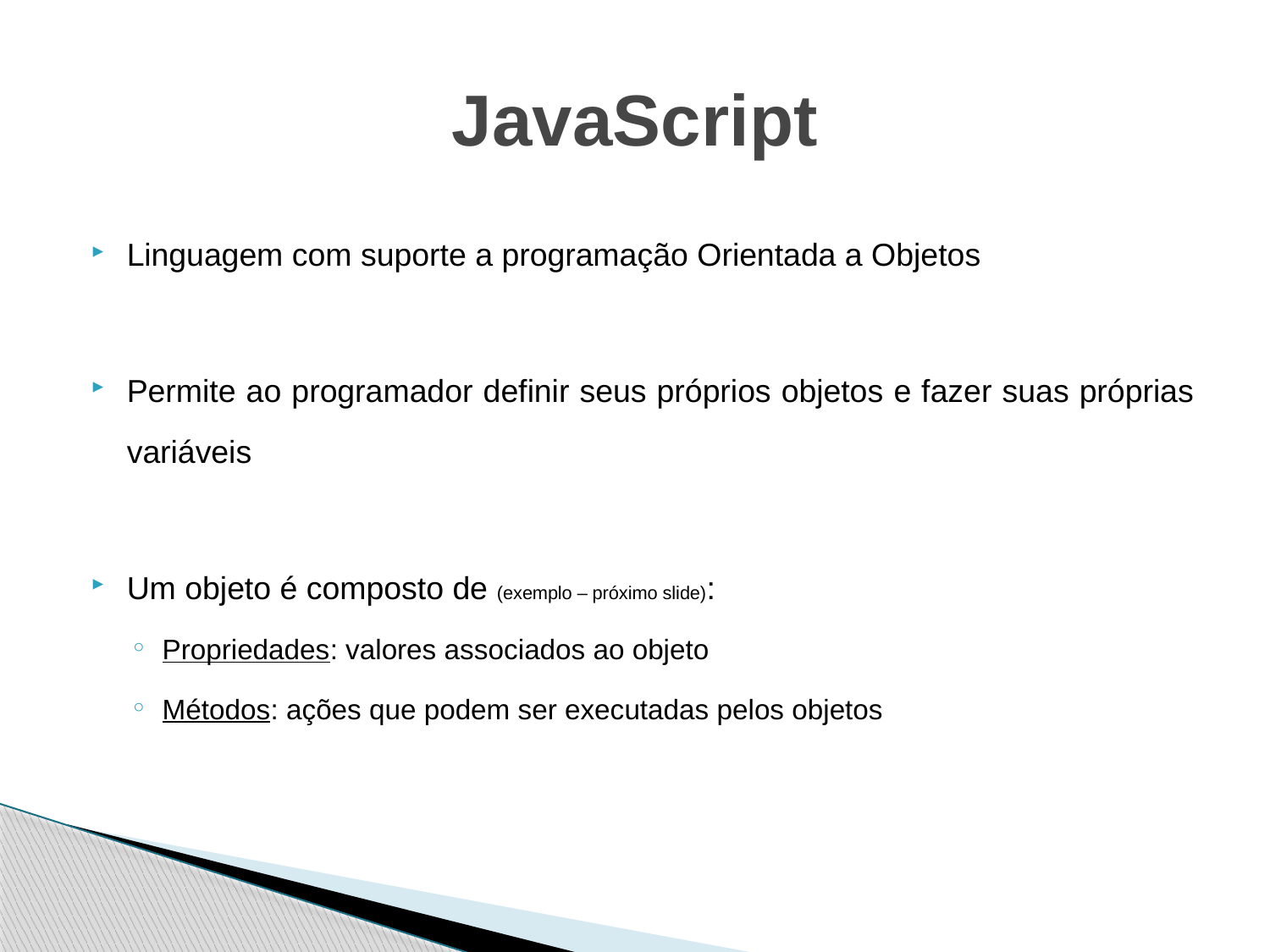

# JavaScript
Linguagem com suporte a programação Orientada a Objetos

Permite ao programador definir seus próprios objetos e fazer suas próprias variáveis

Um objeto é composto de (exemplo – próximo slide):
Propriedades: valores associados ao objeto
Métodos: ações que podem ser executadas pelos objetos